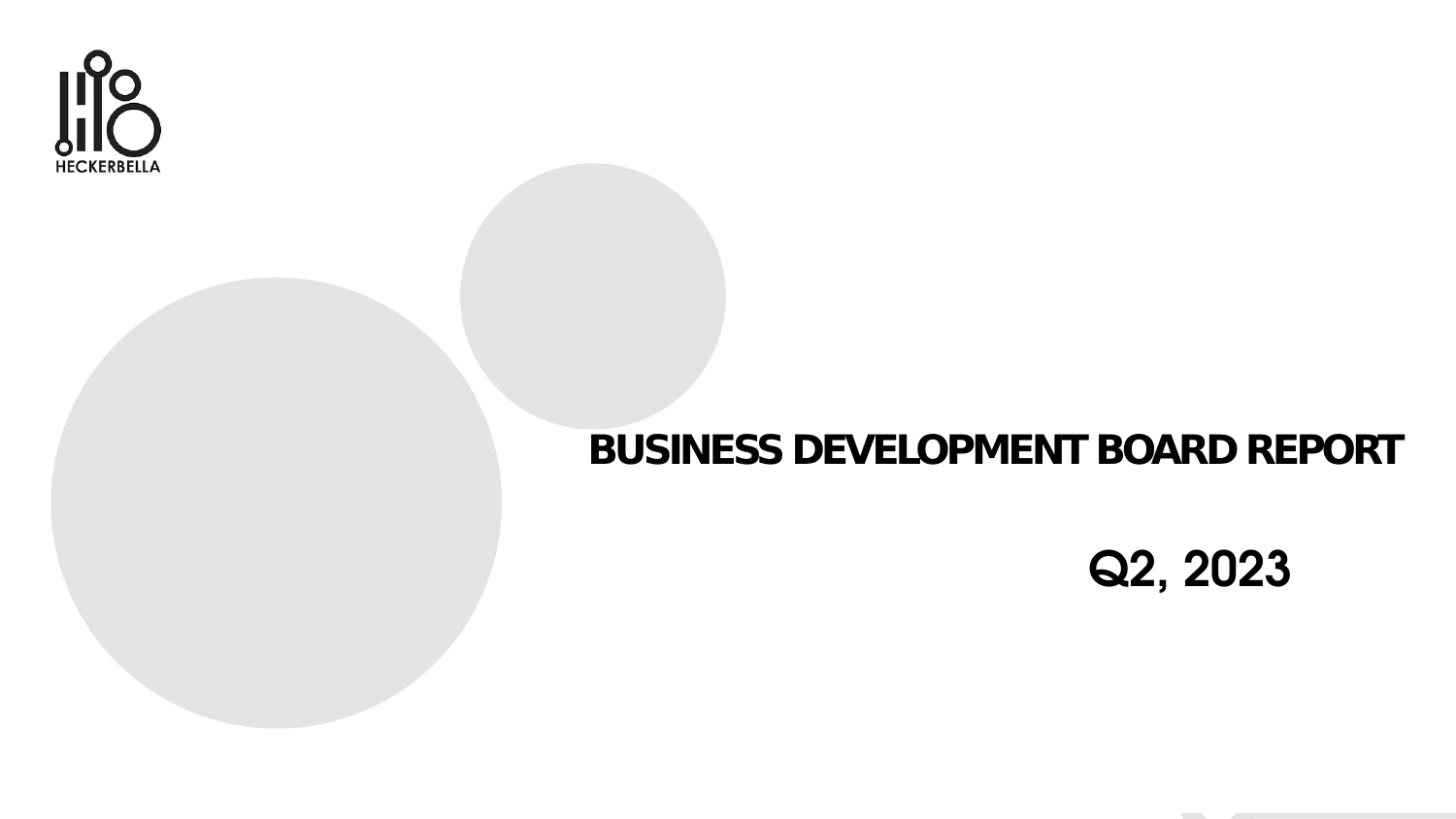

# BUSINESS DEVELOPMENT BOARD REPORT
             Q2, 2023